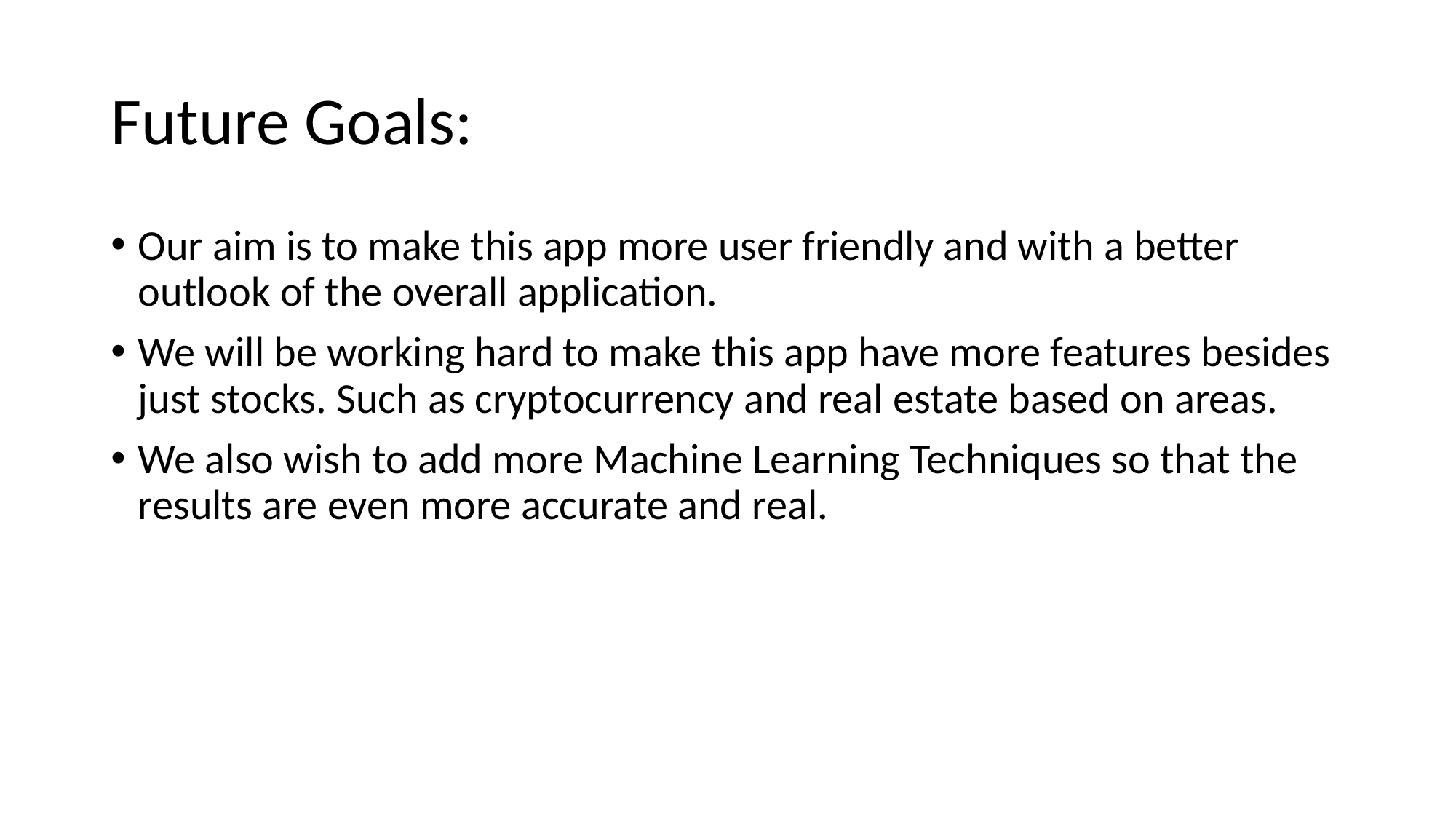

# Future Goals:
Our aim is to make this app more user friendly and with a better outlook of the overall application.
We will be working hard to make this app have more features besides just stocks. Such as cryptocurrency and real estate based on areas.
We also wish to add more Machine Learning Techniques so that the results are even more accurate and real.